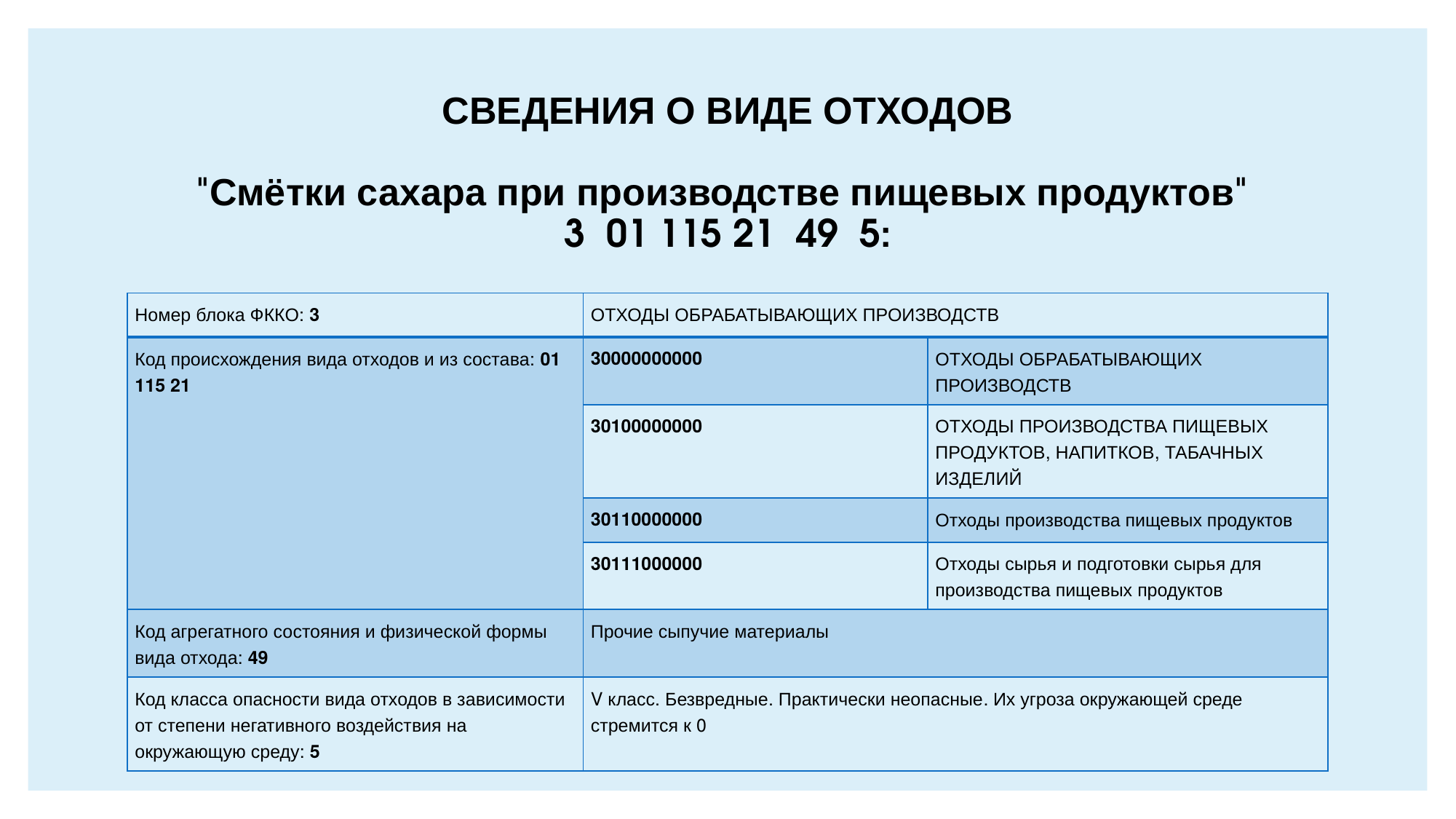

# СВЕДЕНИЯ О ВИДЕ ОТХОДОВ "Смётки сахара при производстве пищевых продуктов" 3  01 115 21  49  5:
| Номер блока ФККО: 3 | ОТХОДЫ ОБРАБАТЫВАЮЩИХ ПРОИЗВОДСТВ |  |
| --- | --- | --- |
| Код происхождения вида отходов и из состава: 01 115 21 | 30000000000 | ОТХОДЫ ОБРАБАТЫВАЮЩИХ ПРОИЗВОДСТВ |
|  | 30100000000 | ОТХОДЫ ПРОИЗВОДСТВА ПИЩЕВЫХ ПРОДУКТОВ, НАПИТКОВ, ТАБАЧНЫХ ИЗДЕЛИЙ |
|  | 30110000000 | Отходы производства пищевых продуктов |
|  | 30111000000 | Отходы сырья и подготовки сырья для производства пищевых продуктов |
| Код агрегатного состояния и физической формы вида отхода: 49 | Прочие сыпучие материалы |  |
| Код класса опасности вида отходов в зависимости от степени негативного воздействия на окружающую среду: 5 | V класс. Безвредные. Практически неопасные. Их угроза окружающей среде стремится к 0 |  |